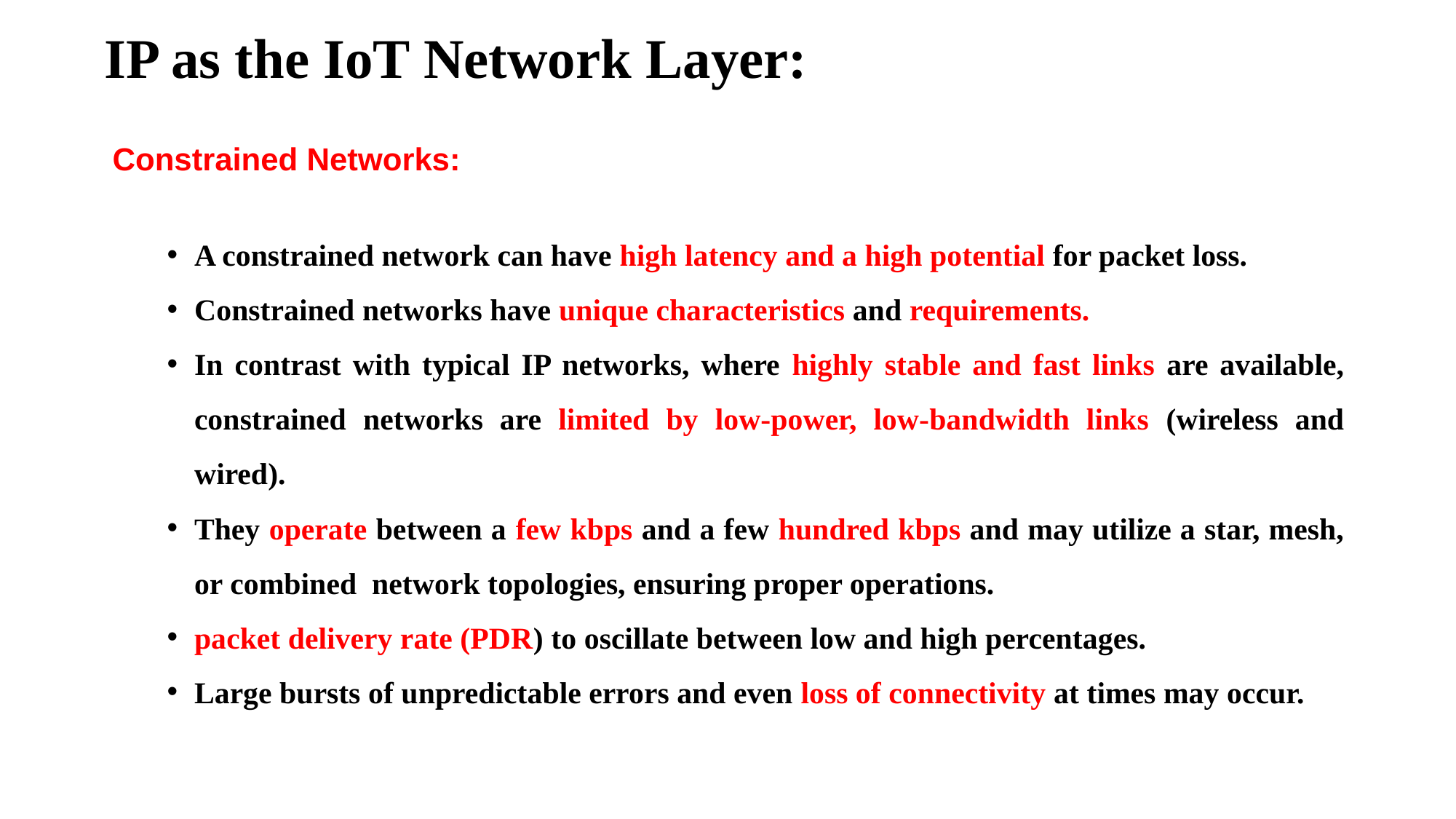

# IP as the IoT Network Layer:

Constrained Networks:

A constrained network can have high latency and a high potential for packet loss.
Constrained networks have unique characteristics and requirements.
In contrast with typical IP networks, where highly stable and fast links are available, constrained networks are limited by low-power, low-bandwidth links (wireless and wired).
They operate between a few kbps and a few hundred kbps and may utilize a star, mesh, or combined  network topologies, ensuring proper operations.
packet delivery rate (PDR) to oscillate between low and high percentages.
Large bursts of unpredictable errors and even loss of connectivity at times may occur.